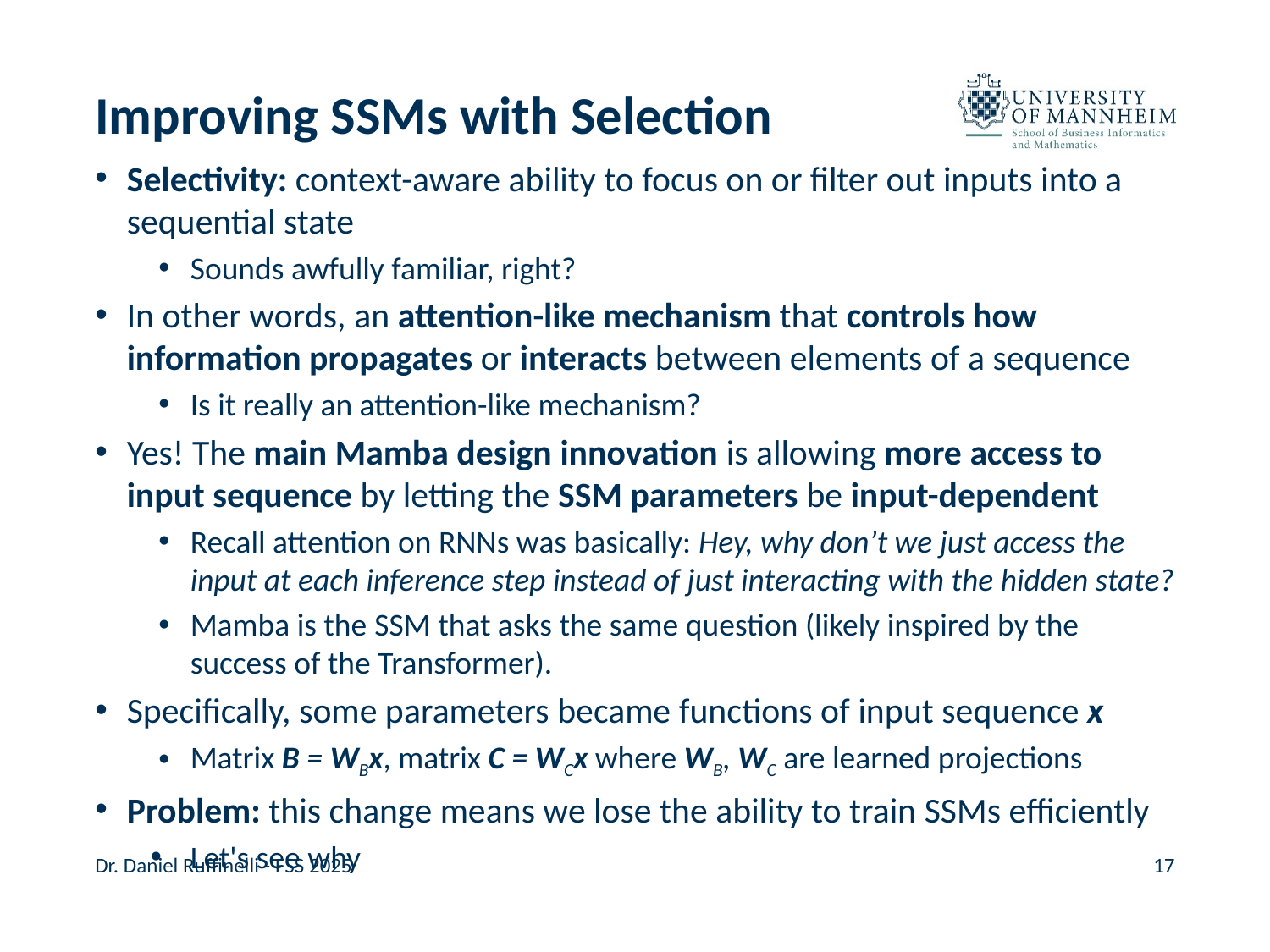

# Improving SSMs with Selection
Selectivity: context-aware ability to focus on or filter out inputs into a sequential state
Sounds awfully familiar, right?
In other words, an attention-like mechanism that controls how information propagates or interacts between elements of a sequence
Is it really an attention-like mechanism?
Yes! The main Mamba design innovation is allowing more access to input sequence by letting the SSM parameters be input-dependent
Recall attention on RNNs was basically: Hey, why don’t we just access the input at each inference step instead of just interacting with the hidden state?
Mamba is the SSM that asks the same question (likely inspired by the success of the Transformer).
Specifically, some parameters became functions of input sequence x
Matrix B = WBx, matrix C = WCx where WB, WC are learned projections
Problem: this change means we lose the ability to train SSMs efficiently
Let's see why
Dr. Daniel Ruffinelli - FSS 2025
17